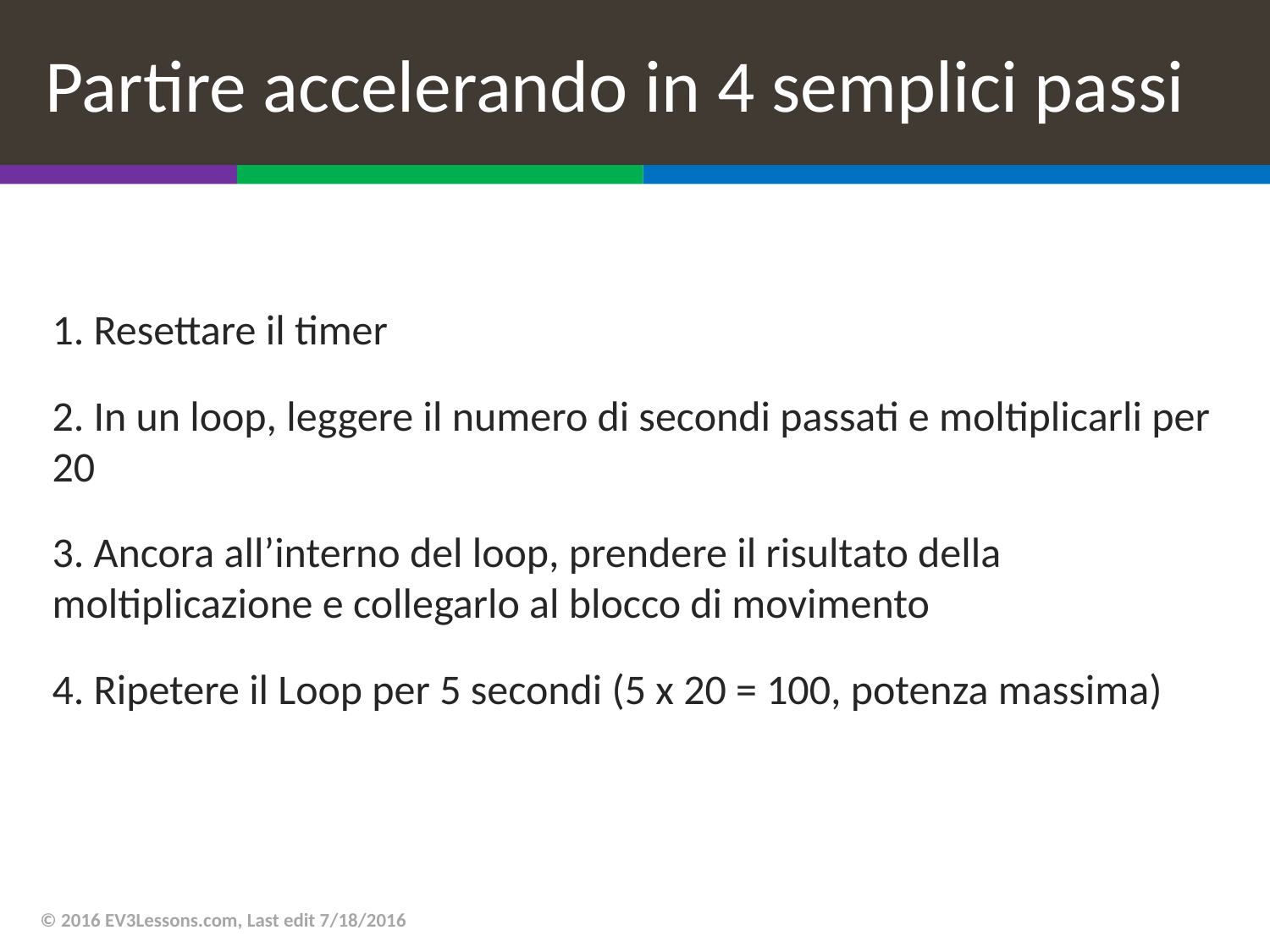

# Partire accelerando in 4 semplici passi
1. Resettare il timer
2. In un loop, leggere il numero di secondi passati e moltiplicarli per 20
3. Ancora all’interno del loop, prendere il risultato della moltiplicazione e collegarlo al blocco di movimento
4. Ripetere il Loop per 5 secondi (5 x 20 = 100, potenza massima)

© 2016 EV3Lessons.com, Last edit 7/18/2016